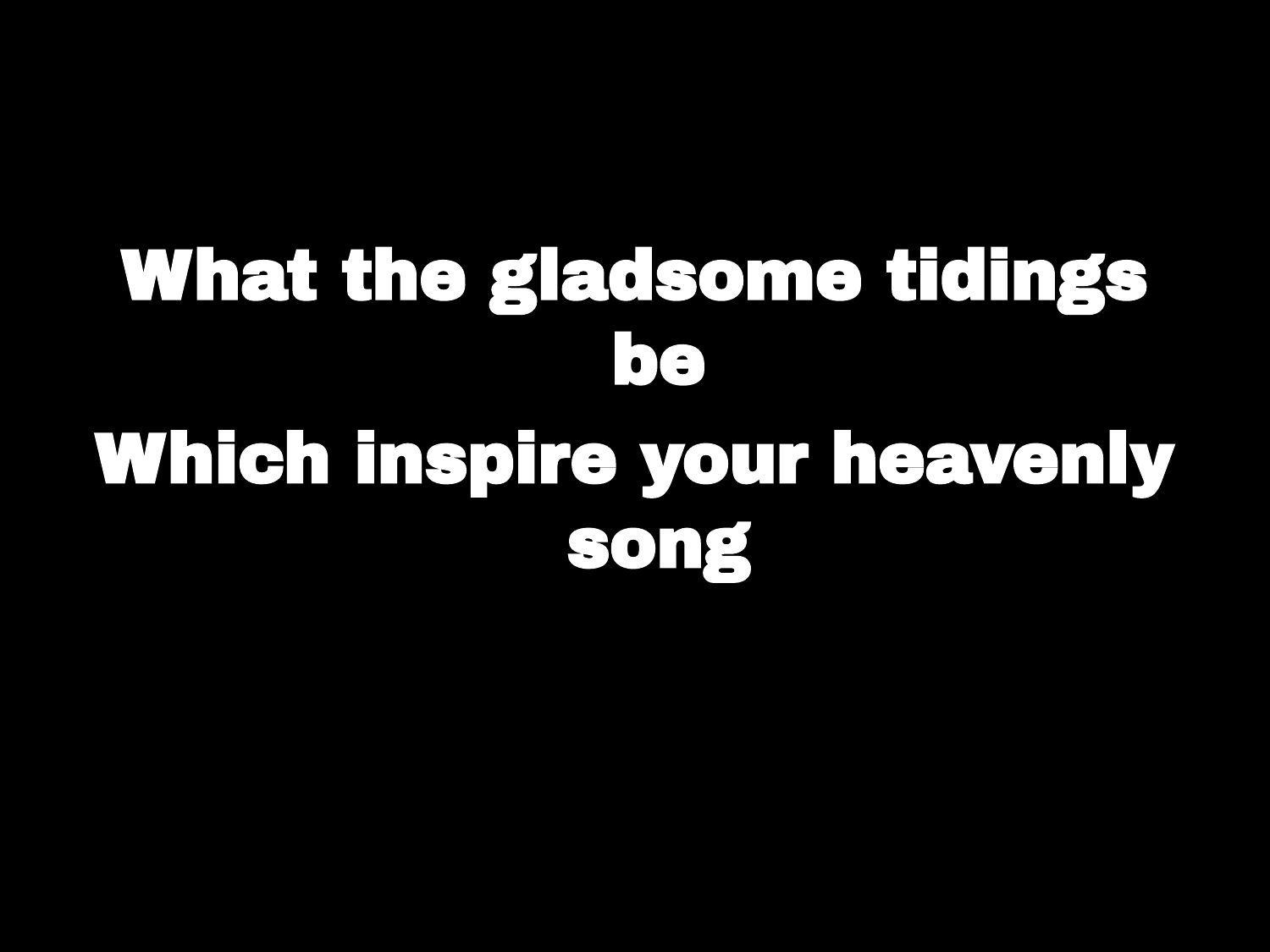

What the gladsome tidings be
Which inspire your heavenly song